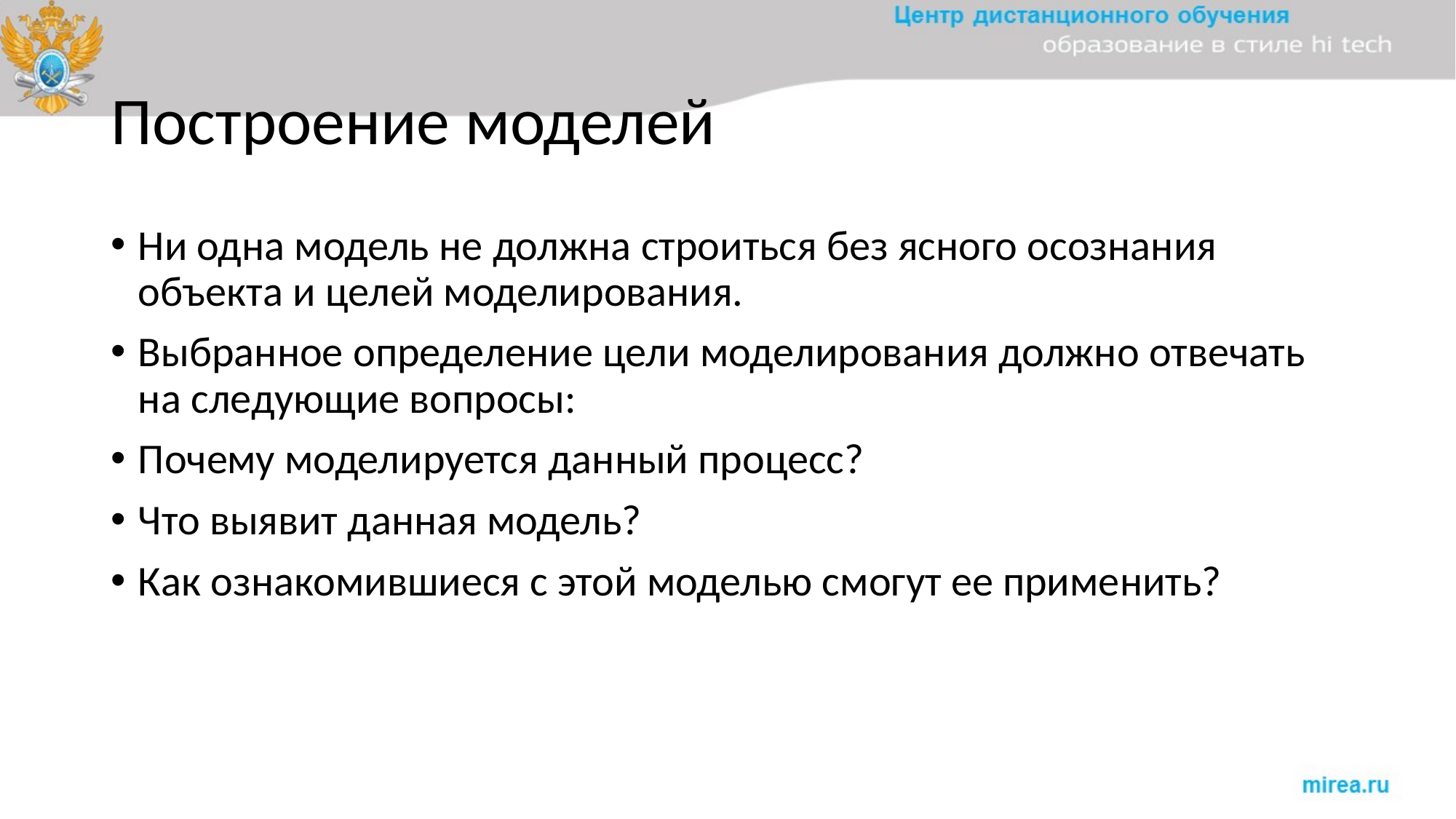

# Построение моделей
Ни одна модель не должна строиться без ясного осознания объекта и целей моделирования.
Выбранное определение цели моделирования должно отвечать на следующие вопросы:
Почему моделируется данный процесс?
Что выявит данная модель?
Как ознакомившиеся с этой моделью смогут ее применить?